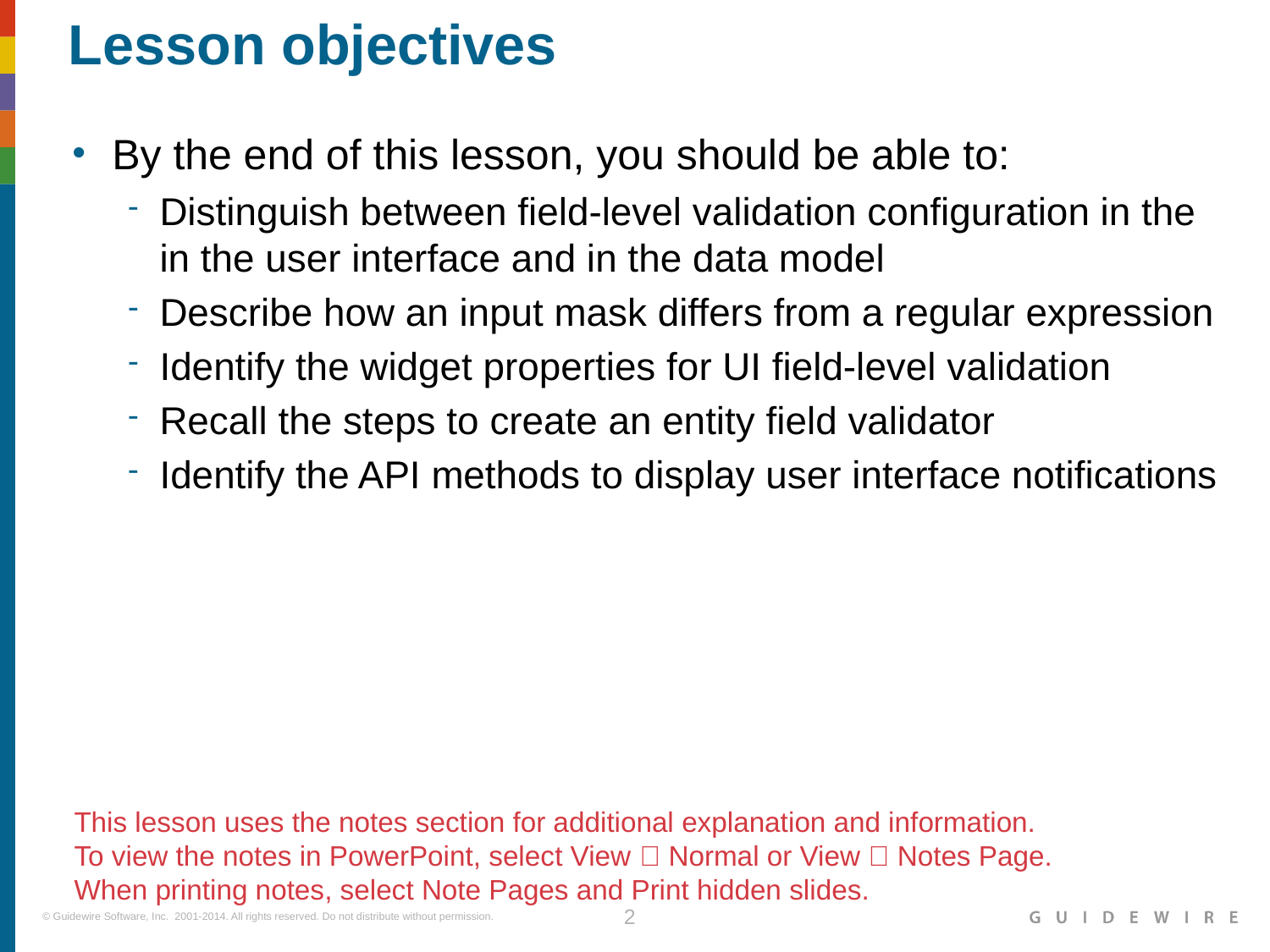

Distinguish between field-level validation configuration in the in the user interface and in the data model
Describe how an input mask differs from a regular expression
Identify the widget properties for UI field-level validation
Recall the steps to create an entity field validator
Identify the API methods to display user interface notifications